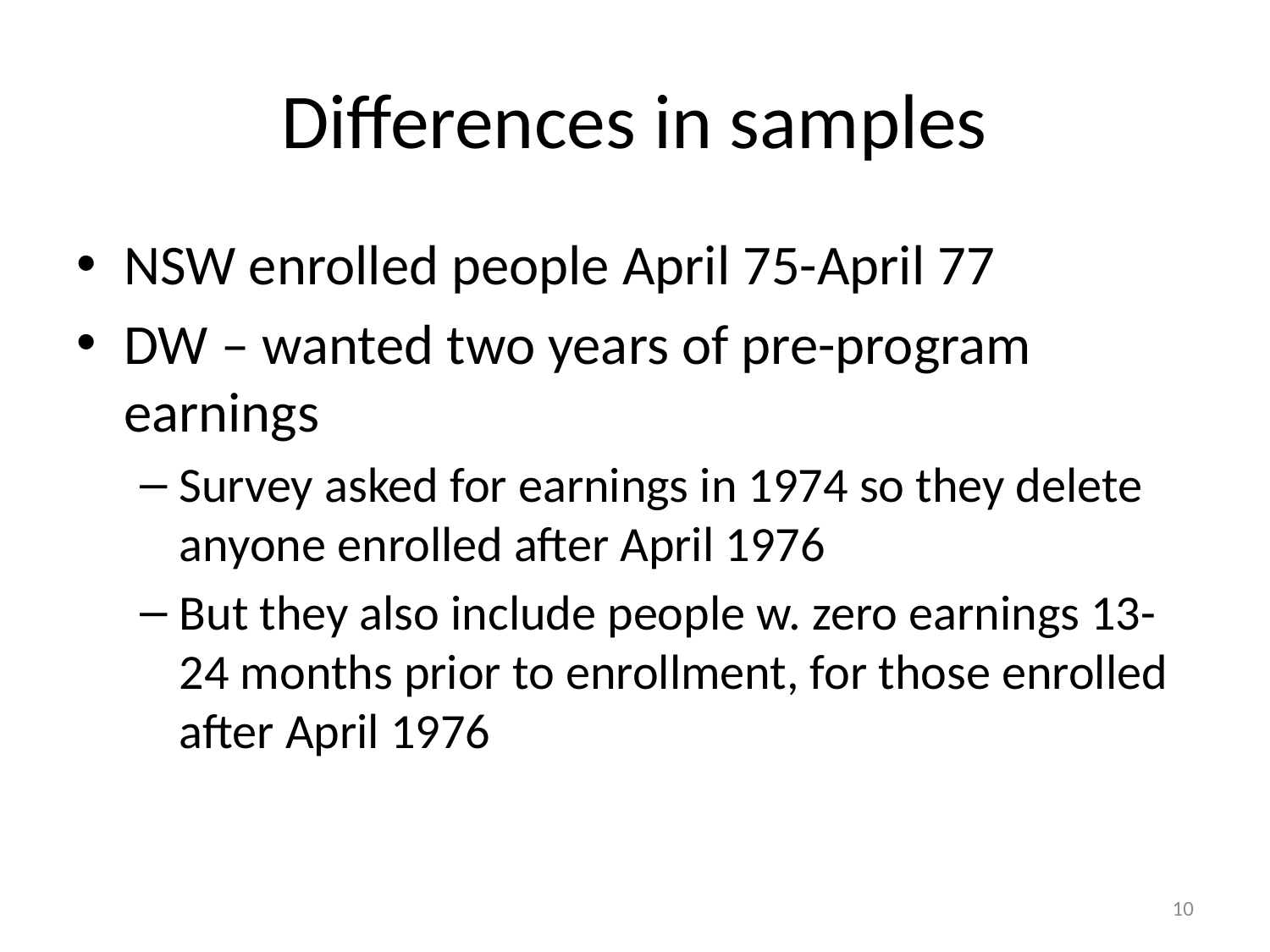

# Differences in samples
NSW enrolled people April 75-April 77
DW – wanted two years of pre-program earnings
Survey asked for earnings in 1974 so they delete anyone enrolled after April 1976
But they also include people w. zero earnings 13-24 months prior to enrollment, for those enrolled after April 1976
10